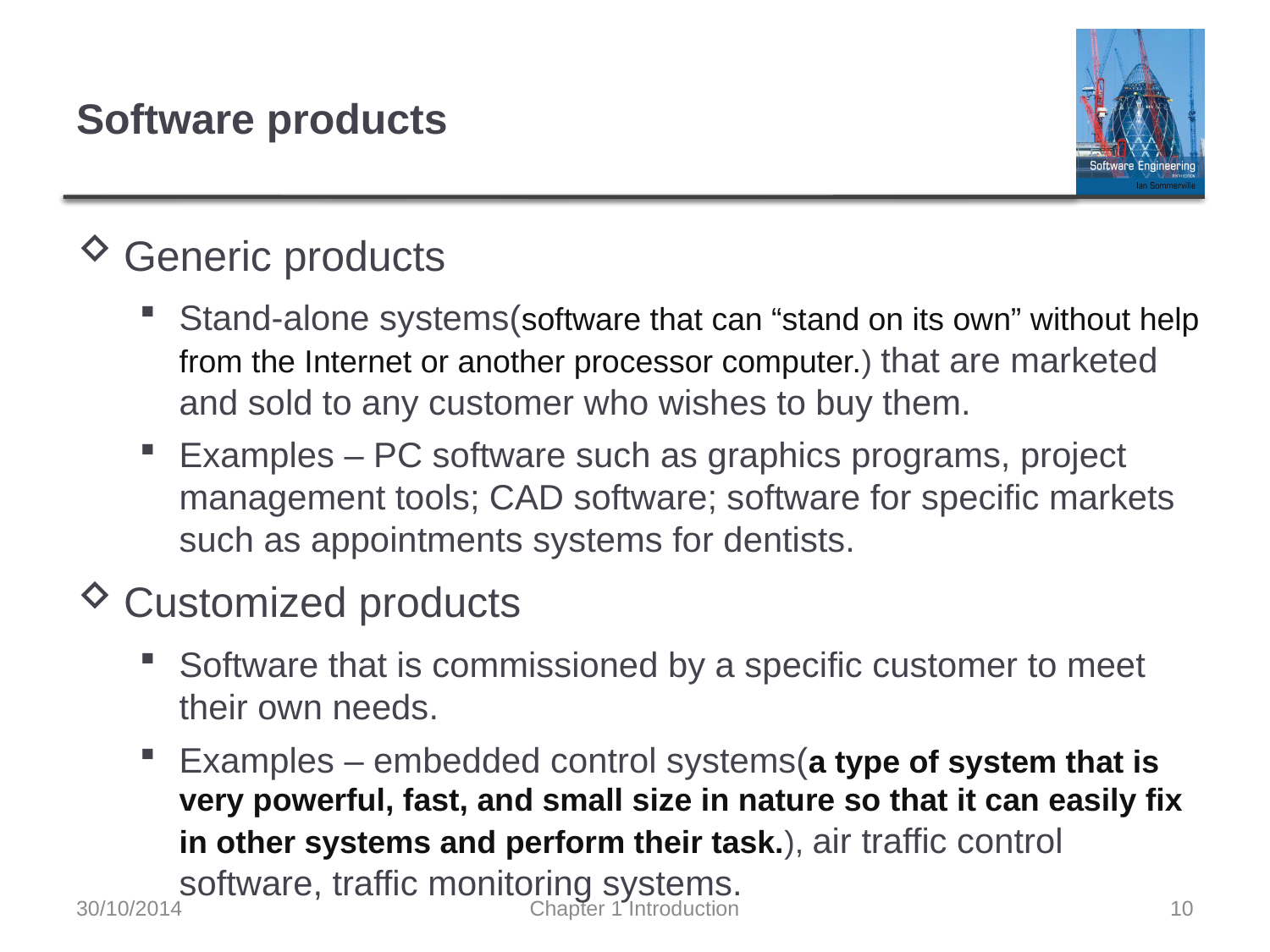

# Software products
Generic products
Stand-alone systems(software that can “stand on its own” without help from the Internet or another processor computer.) that are marketed and sold to any customer who wishes to buy them.
Examples – PC software such as graphics programs, project management tools; CAD software; software for specific markets such as appointments systems for dentists.
Customized products
Software that is commissioned by a specific customer to meet their own needs.
Examples – embedded control systems(a type of system that is very powerful, fast, and small size in nature so that it can easily fix in other systems and perform their task.), air traffic control software, traffic monitoring systems.
30/10/2014
Chapter 1 Introduction
10